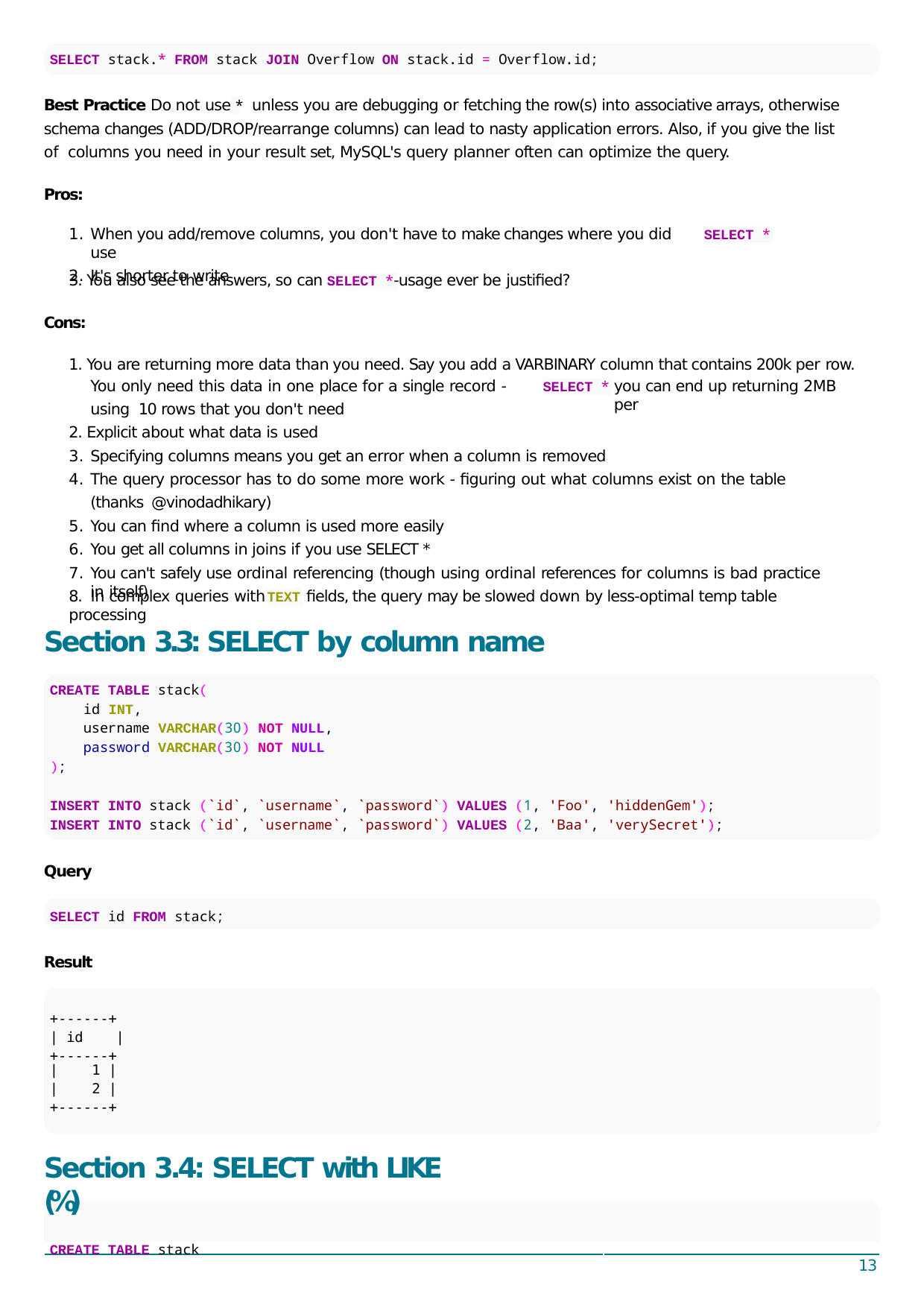

SELECT stack.* FROM stack JOIN Overflow ON stack.id = Overflow.id;

Best Practice Do not use * unless you are debugging or fetching the row(s) into associative arrays, otherwise  schema changes (ADD/DROP/rearrange columns) can lead to nasty application errors. Also, if you give the list of  columns you need in your result set, MySQL's query planner often can optimize the query.

Pros:

When you add/remove columns, you don't have to make changes where you did use
It's shorter to write
SELECT *
3. You also see the answers, so can SELECT *-usage ever be justiﬁed?

Cons:

1. You are returning more data than you need. Say you add a VARBINARY column that contains 200k per row.

You only need this data in one place for a single record - using  10 rows that you don't need
2. Explicit about what data is used
you can end up returning 2MB per
SELECT *
Specifying columns means you get an error when a column is removed
The query processor has to do some more work - ﬁguring out what columns exist on the table (thanks  @vinodadhikary)
You can ﬁnd where a column is used more easily
You get all columns in joins if you use SELECT *
You can't safely use ordinal referencing (though using ordinal references for columns is bad practice in itself)
8.  In complex queries with	ﬁelds, the query may be slowed down by less-optimal temp table processing
TEXT
Section 3.3: SELECT by column name
CREATE TABLE stack(
id INT,
username VARCHAR(30) NOT NULL,
password VARCHAR(30) NOT NULL
);

INSERT INTO stack (`id`, `username`, `password`) VALUES (1, 'Foo', 'hiddenGem');
INSERT INTO stack (`id`, `username`, `password`) VALUES (2, 'Baa', 'verySecret');

Query

SELECT id FROM stack;

Result

+------+
| id	|
+------+

|
|
1 |
2 |
+------+
Section 3.4: SELECT with LIKE (%)
CREATE TABLE stack

13